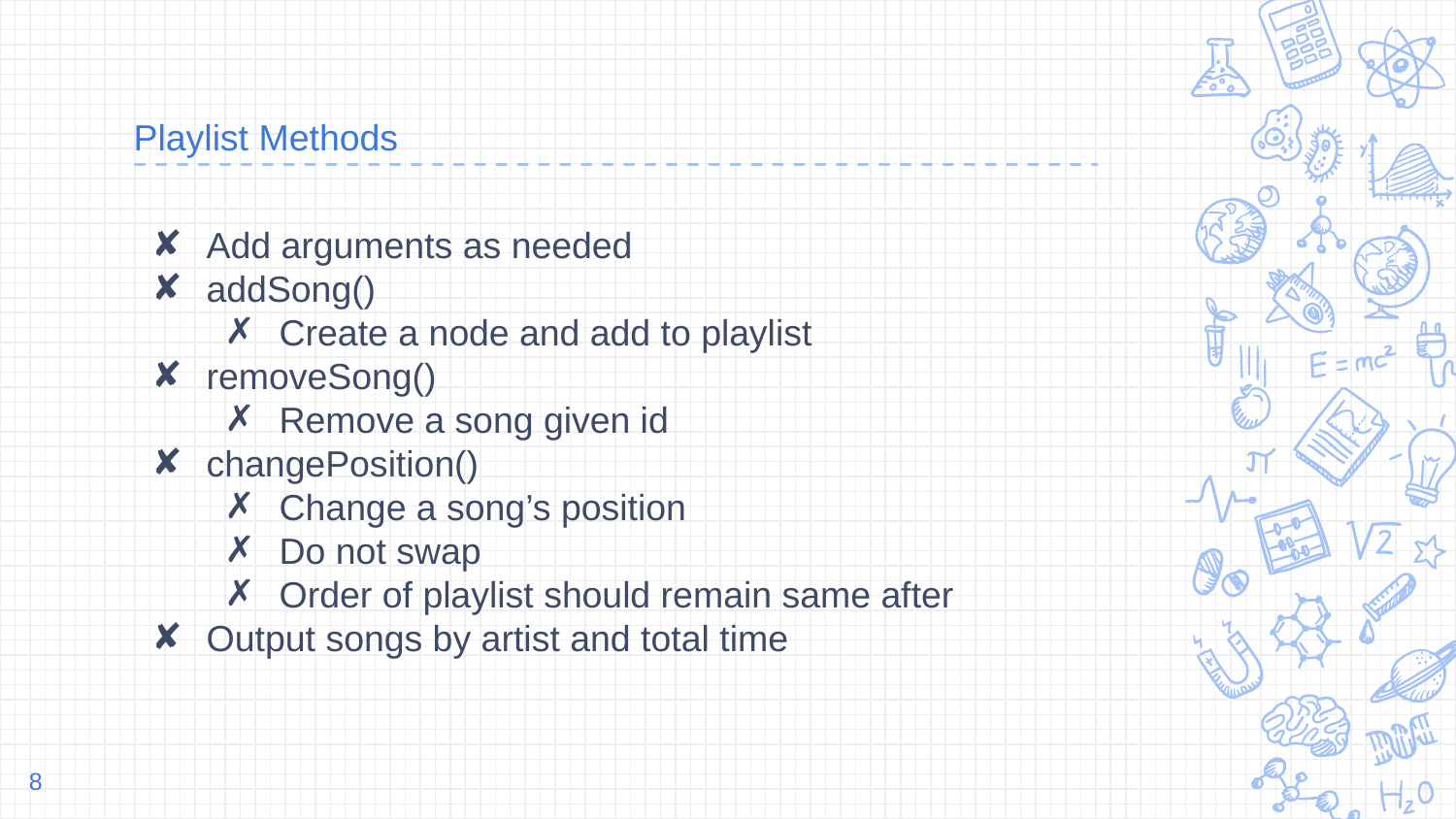

# Playlist Methods
Add arguments as needed
addSong()
Create a node and add to playlist
removeSong()
Remove a song given id
changePosition()
Change a song’s position
Do not swap
Order of playlist should remain same after
Output songs by artist and total time
8